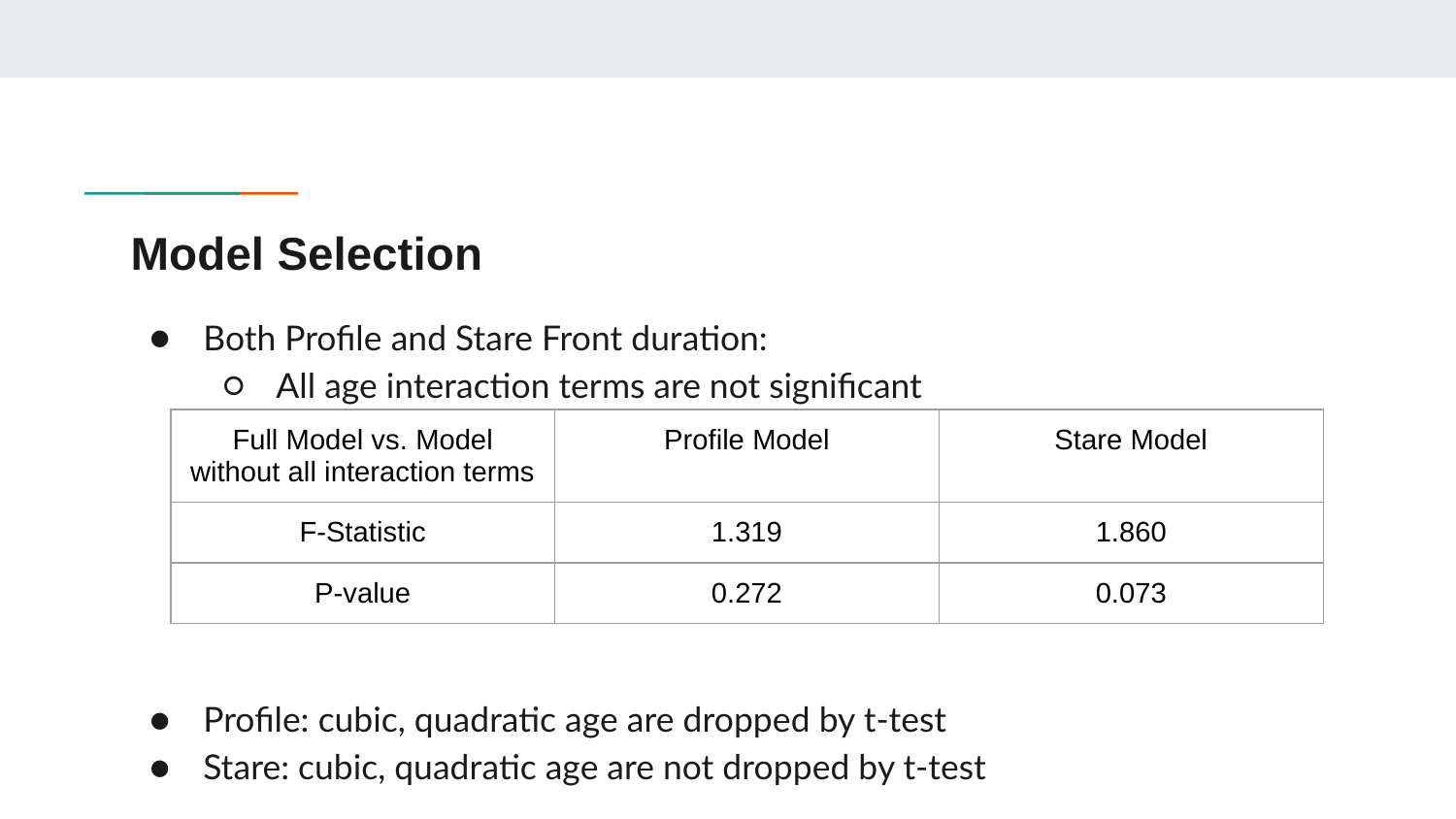

# Model Selection
Both Profile and Stare Front duration:
All age interaction terms are not significant

Profile: cubic, quadratic age are dropped by t-test
Stare: cubic, quadratic age are not dropped by t-test
| Full Model vs. Model without all interaction terms | Profile Model | Stare Model |
| --- | --- | --- |
| F-Statistic | 1.319 | 1.860 |
| P-value | 0.272 | 0.073 |